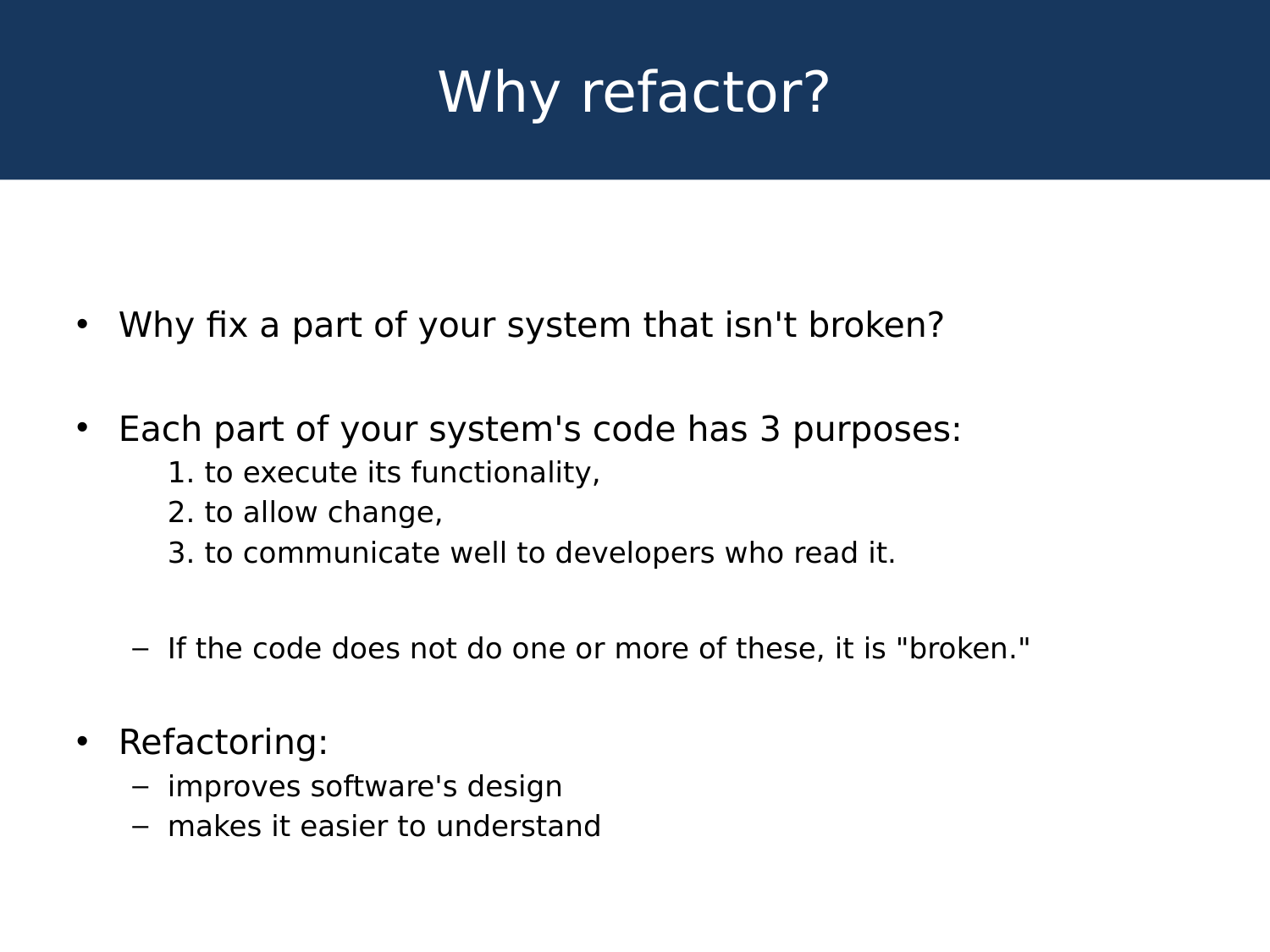

# Why refactor?
Why fix a part of your system that isn't broken?

Each part of your system's code has 3 purposes:
	1. to execute its functionality,
	2. to allow change,
	3. to communicate well to developers who read it.

If the code does not do one or more of these, it is "broken."

Refactoring:
improves software's design
makes it easier to understand